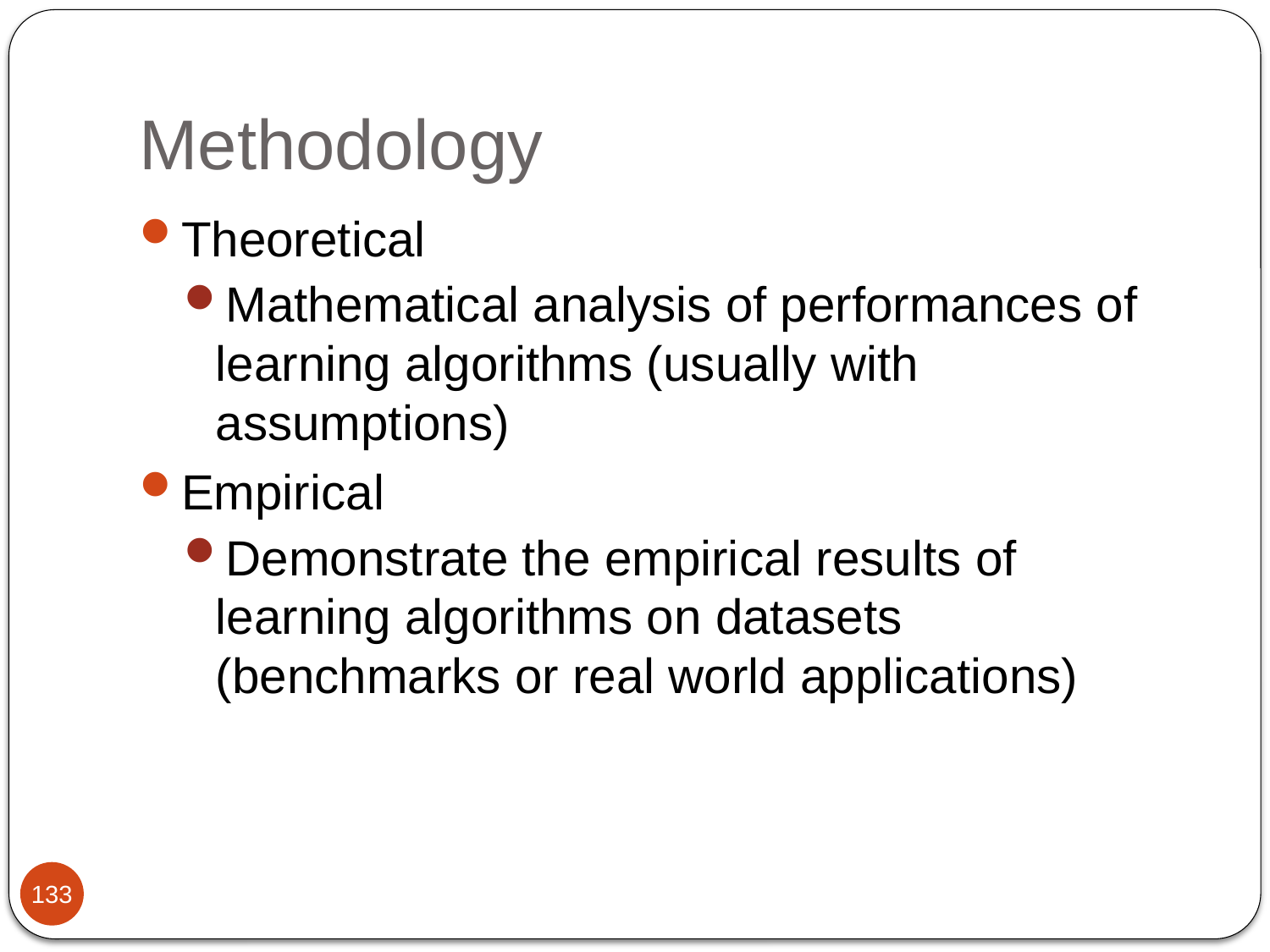

# Methodology
Theoretical
Mathematical analysis of performances of learning algorithms (usually with assumptions)
Empirical
Demonstrate the empirical results of learning algorithms on datasets (benchmarks or real world applications)

133